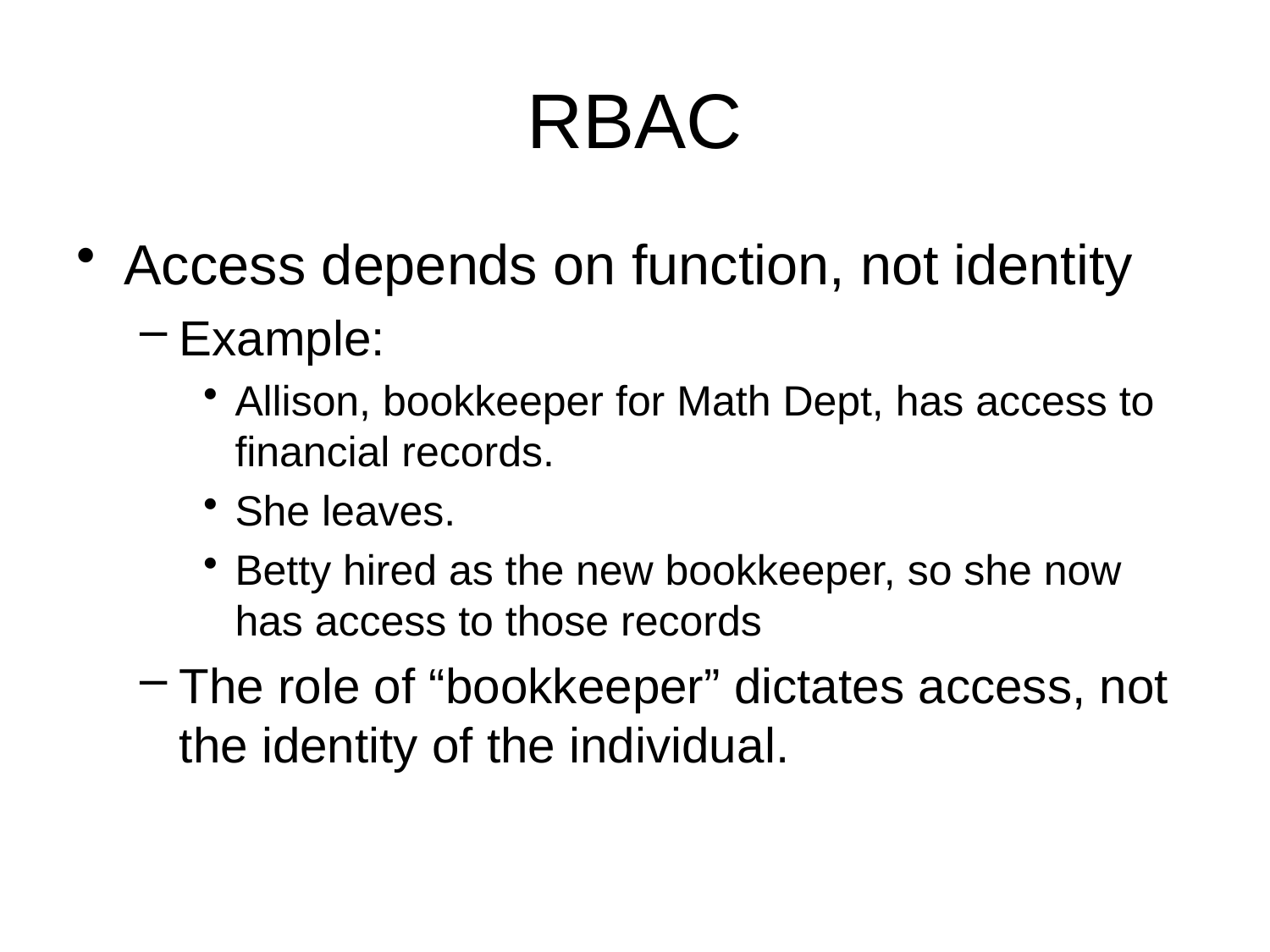

# RBAC
Access depends on function, not identity
Example:
Allison, bookkeeper for Math Dept, has access to financial records.
She leaves.
Betty hired as the new bookkeeper, so she now has access to those records
The role of “bookkeeper” dictates access, not the identity of the individual.